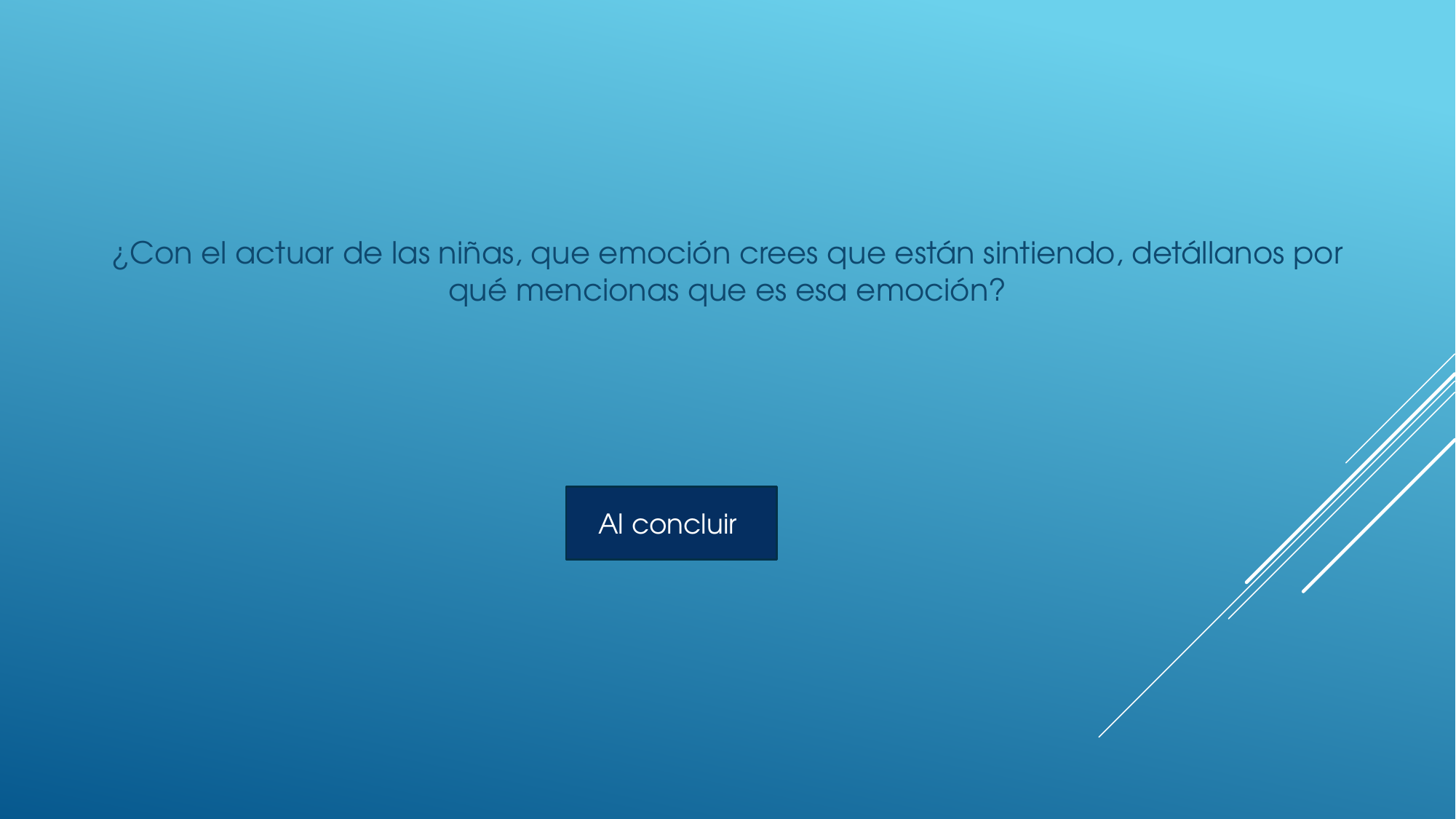

¿Con el actuar de las niñas, que emoción crees que están sintiendo, detállanos por qué mencionas que es esa emoción?

Al concluir